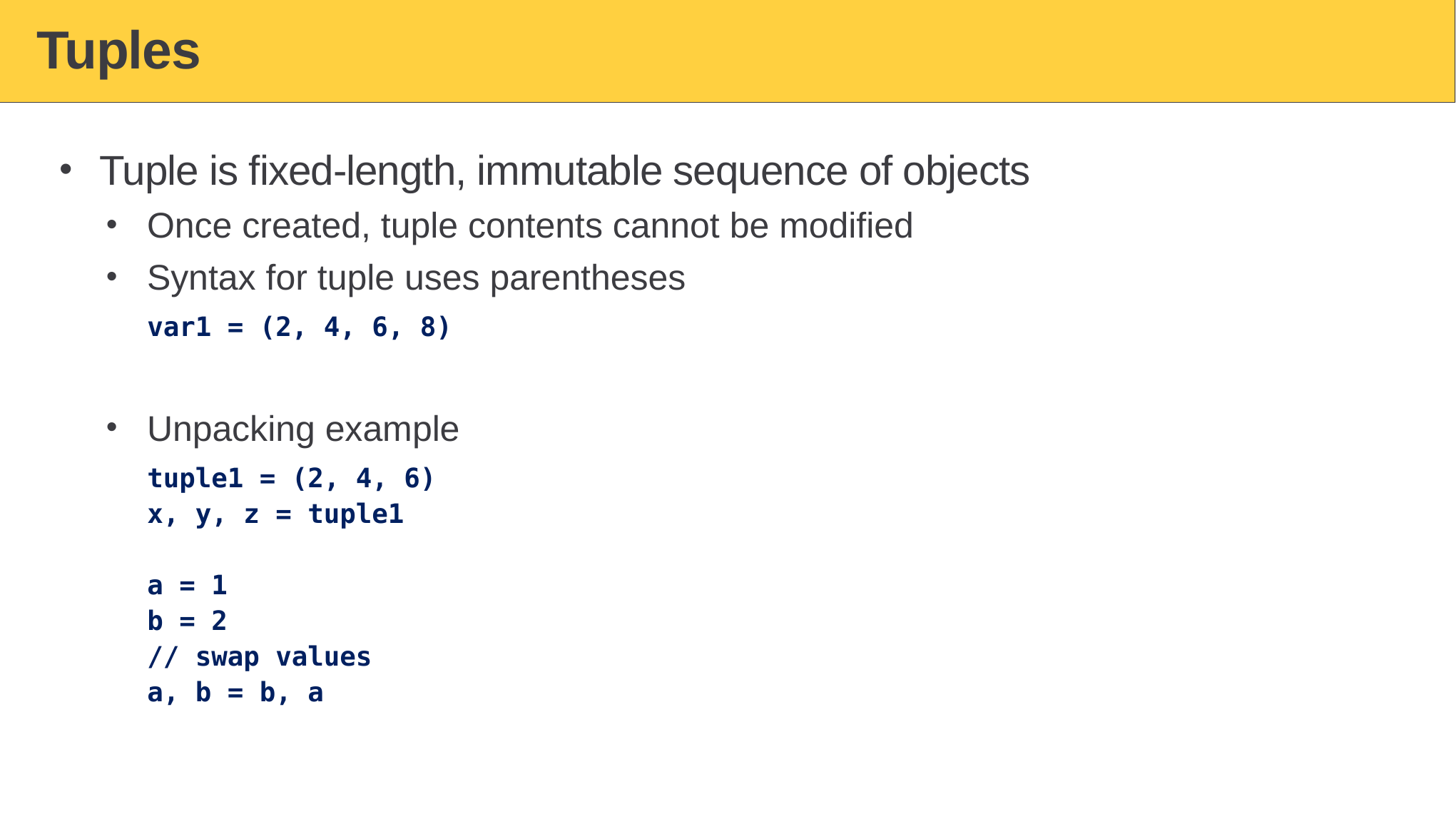

# Tuples
Tuple is fixed-length, immutable sequence of objects
Once created, tuple contents cannot be modified
Syntax for tuple uses parentheses
var1 = (2, 4, 6, 8)

Unpacking example
tuple1 = (2, 4, 6)
x, y, z = tuple1

a = 1
b = 2
// swap values
a, b = b, a